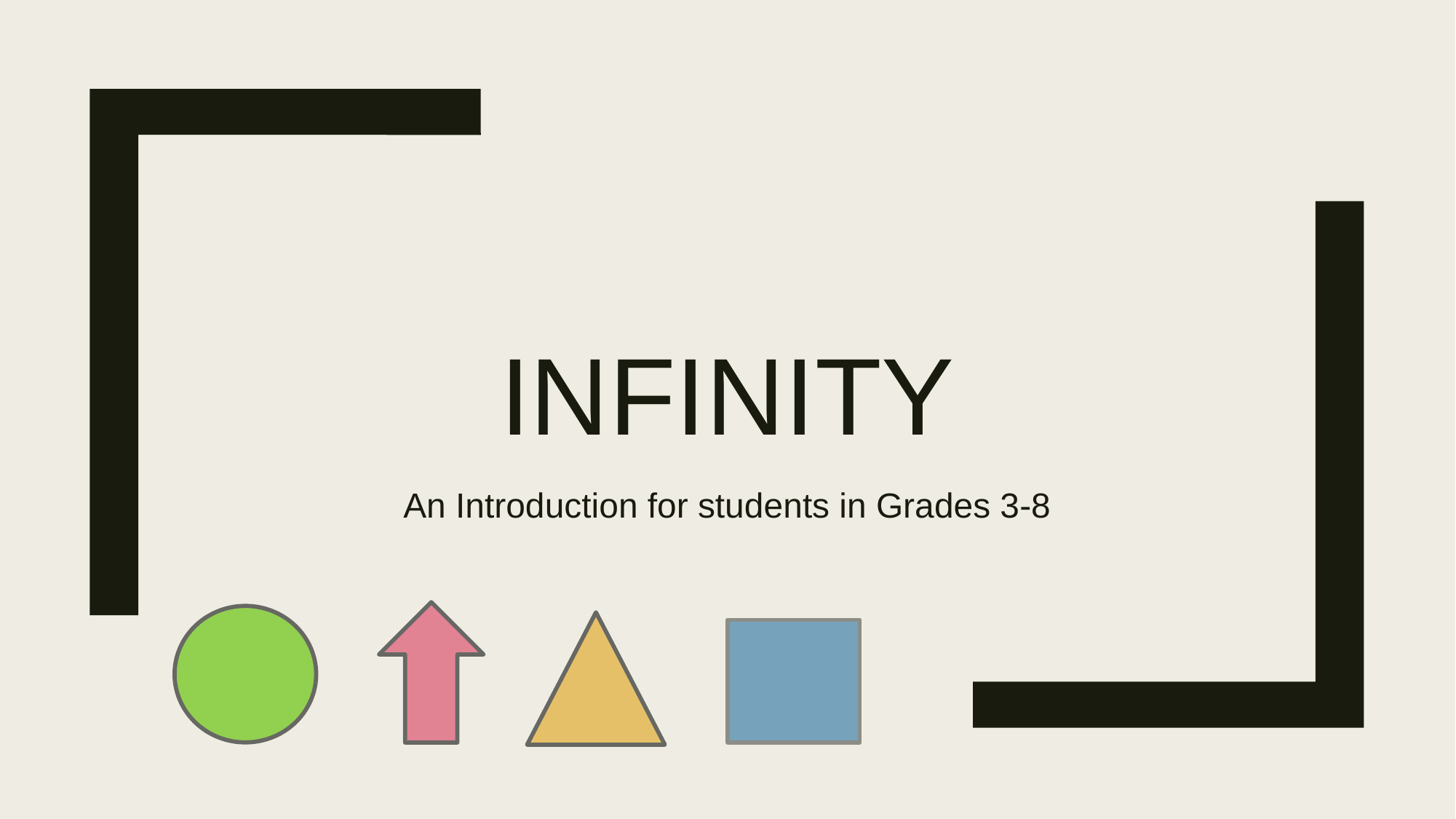

# Infinity
An Introduction for students in Grades 3-8